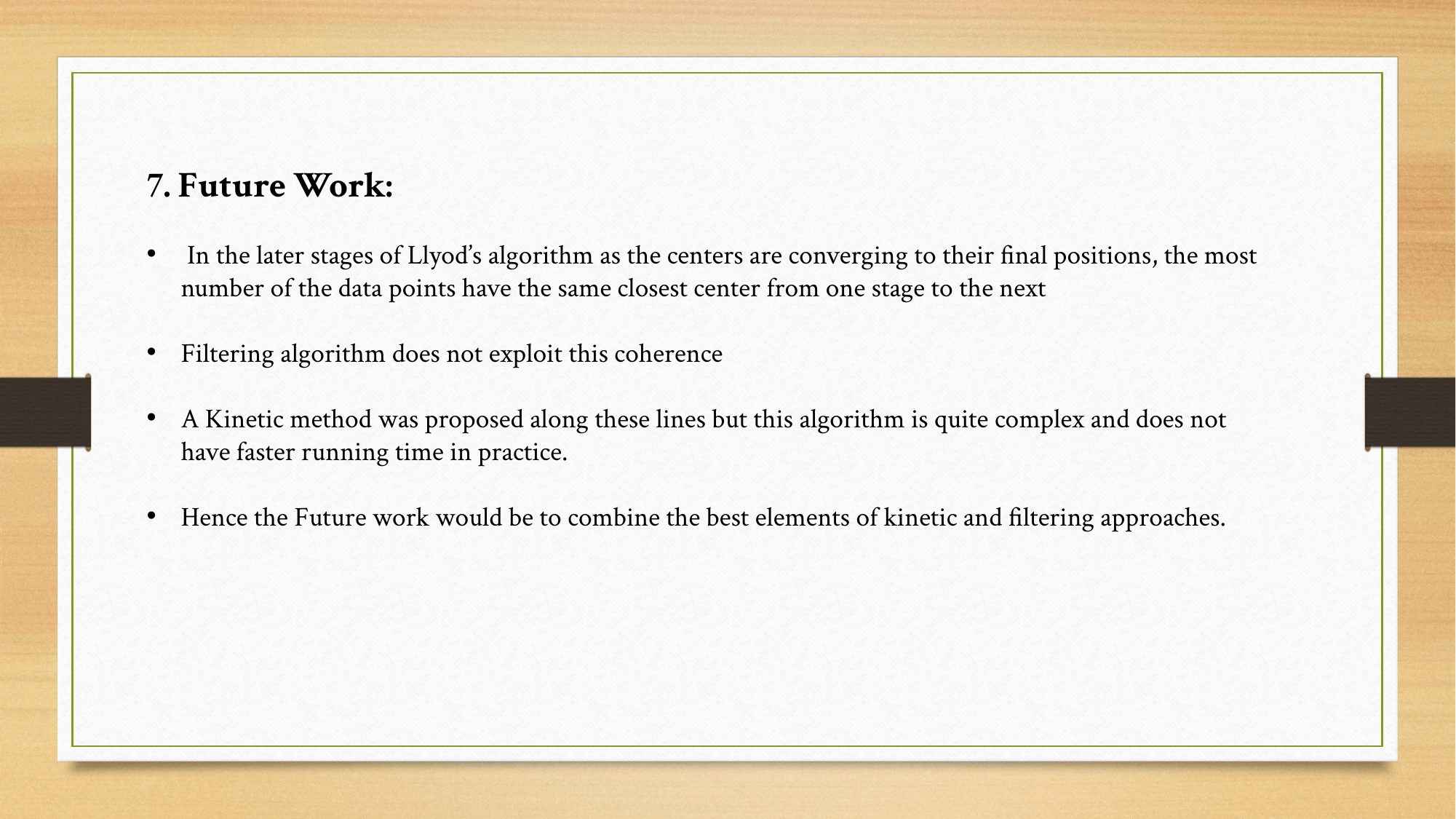

7. Future Work:

 In the later stages of Llyod’s algorithm as the centers are converging to their final positions, the most number of the data points have the same closest center from one stage to the next

Filtering algorithm does not exploit this coherence

A Kinetic method was proposed along these lines but this algorithm is quite complex and does not have faster running time in practice.

Hence the Future work would be to combine the best elements of kinetic and filtering approaches.